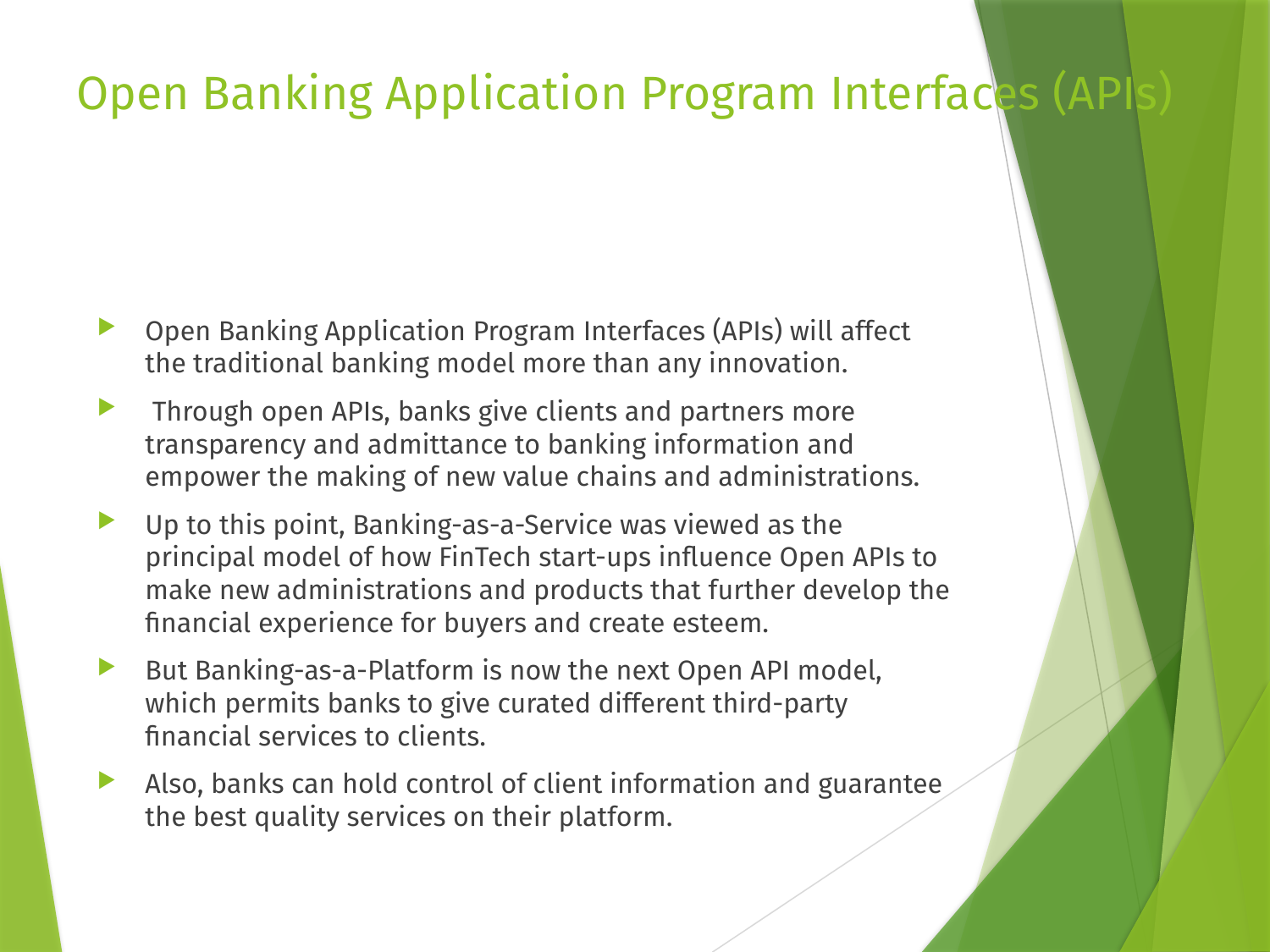

# Open Banking Application Program Interfaces (APIs)
Open Banking Application Program Interfaces (APIs) will affect the traditional banking model more than any innovation.
 Through open APIs, banks give clients and partners more transparency and admittance to banking information and empower the making of new value chains and administrations.
Up to this point, Banking-as-a-Service was viewed as the principal model of how FinTech start-ups influence Open APIs to make new administrations and products that further develop the financial experience for buyers and create esteem.
But Banking-as-a-Platform is now the next Open API model, which permits banks to give curated different third-party financial services to clients.
Also, banks can hold control of client information and guarantee the best quality services on their platform.